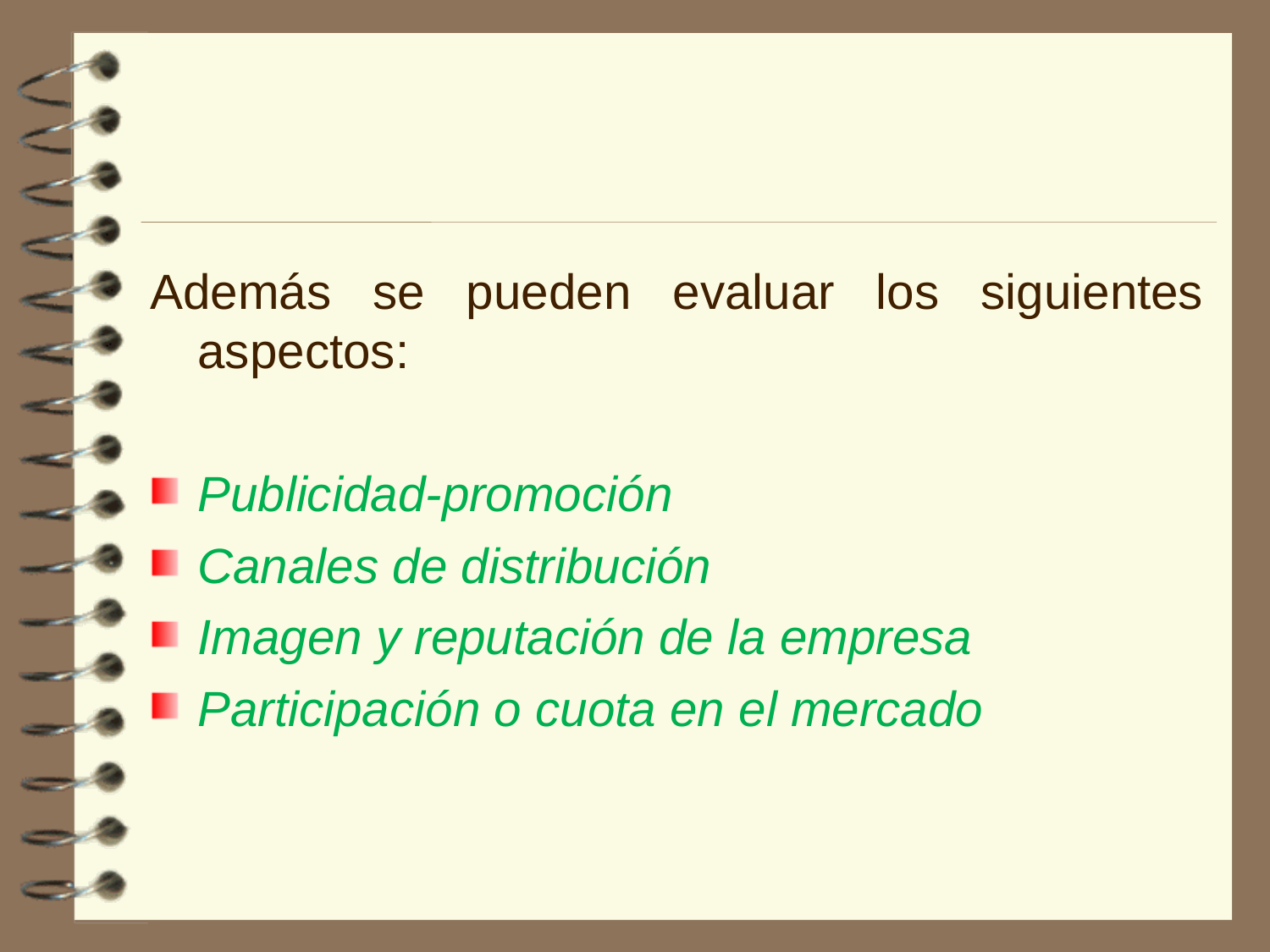

Además se pueden evaluar los siguientes aspectos:

Publicidad-promoción
Canales de distribución
Imagen y reputación de la empresa
Participación o cuota en el mercado